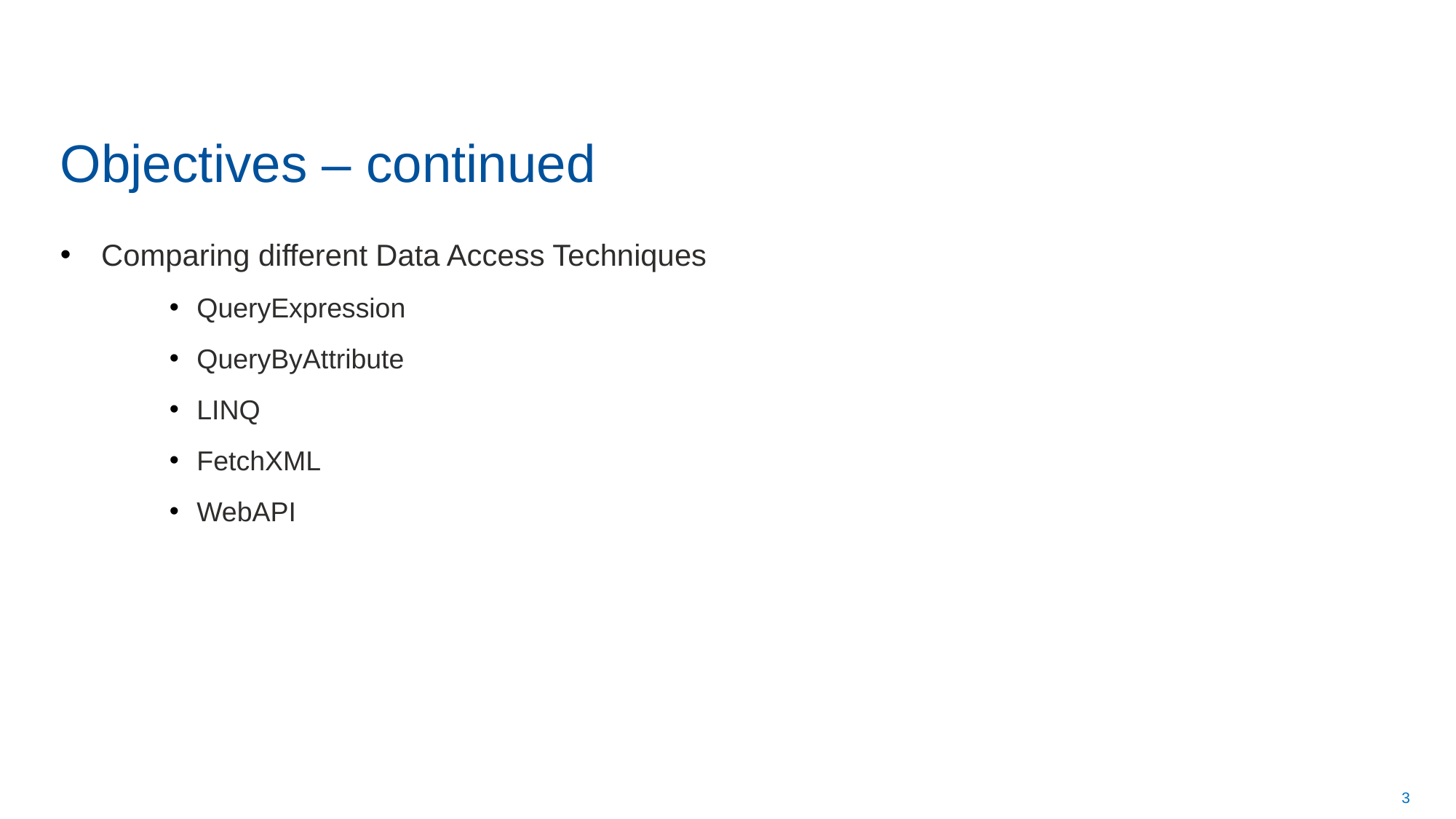

# Objectives – continued
Comparing different Data Access Techniques
QueryExpression
QueryByAttribute
LINQ
FetchXML
WebAPI